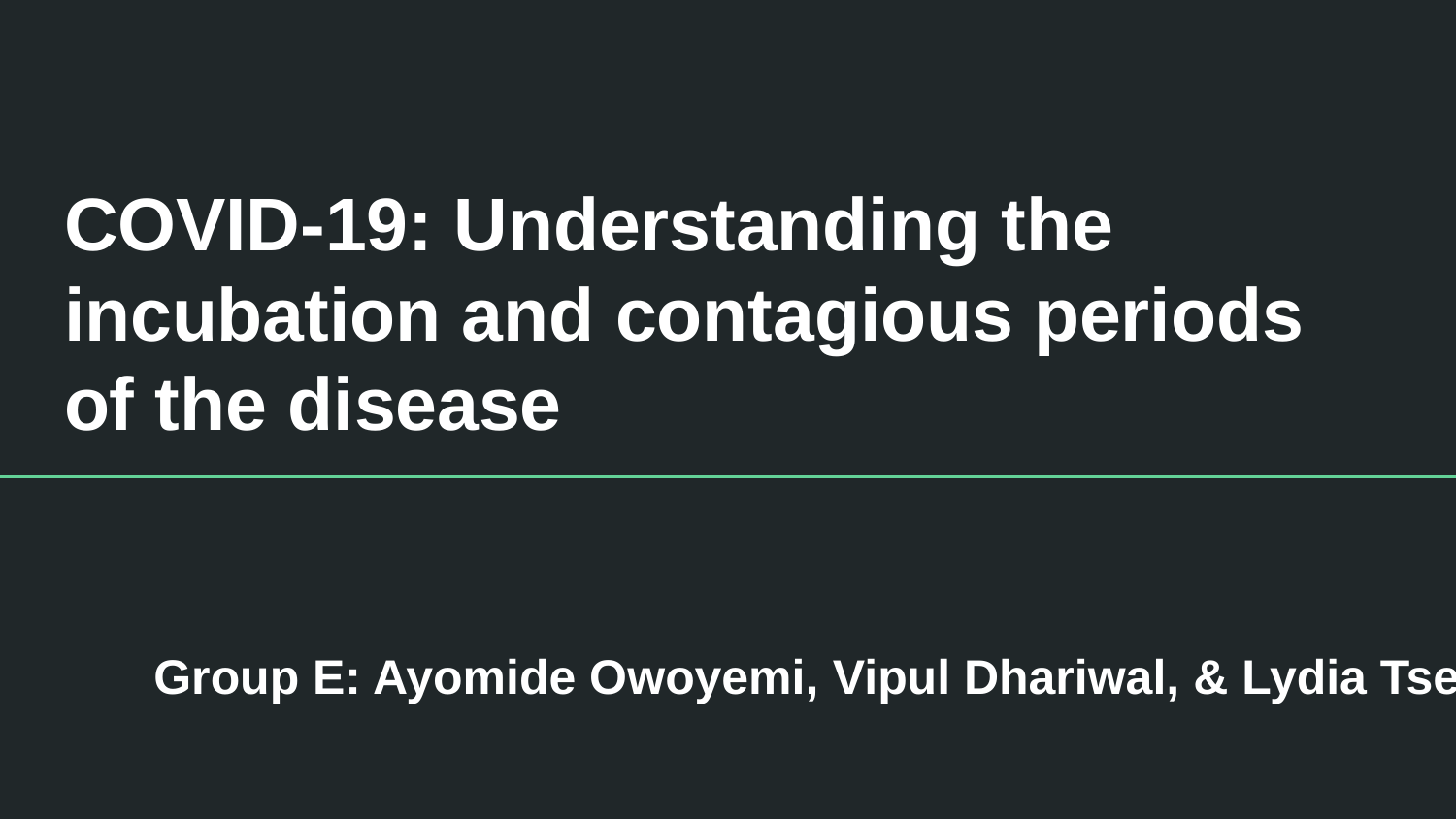

# COVID-19: Understanding the incubation and contagious periods of the disease

Group E: Ayomide Owoyemi, Vipul Dhariwal, & Lydia Tse